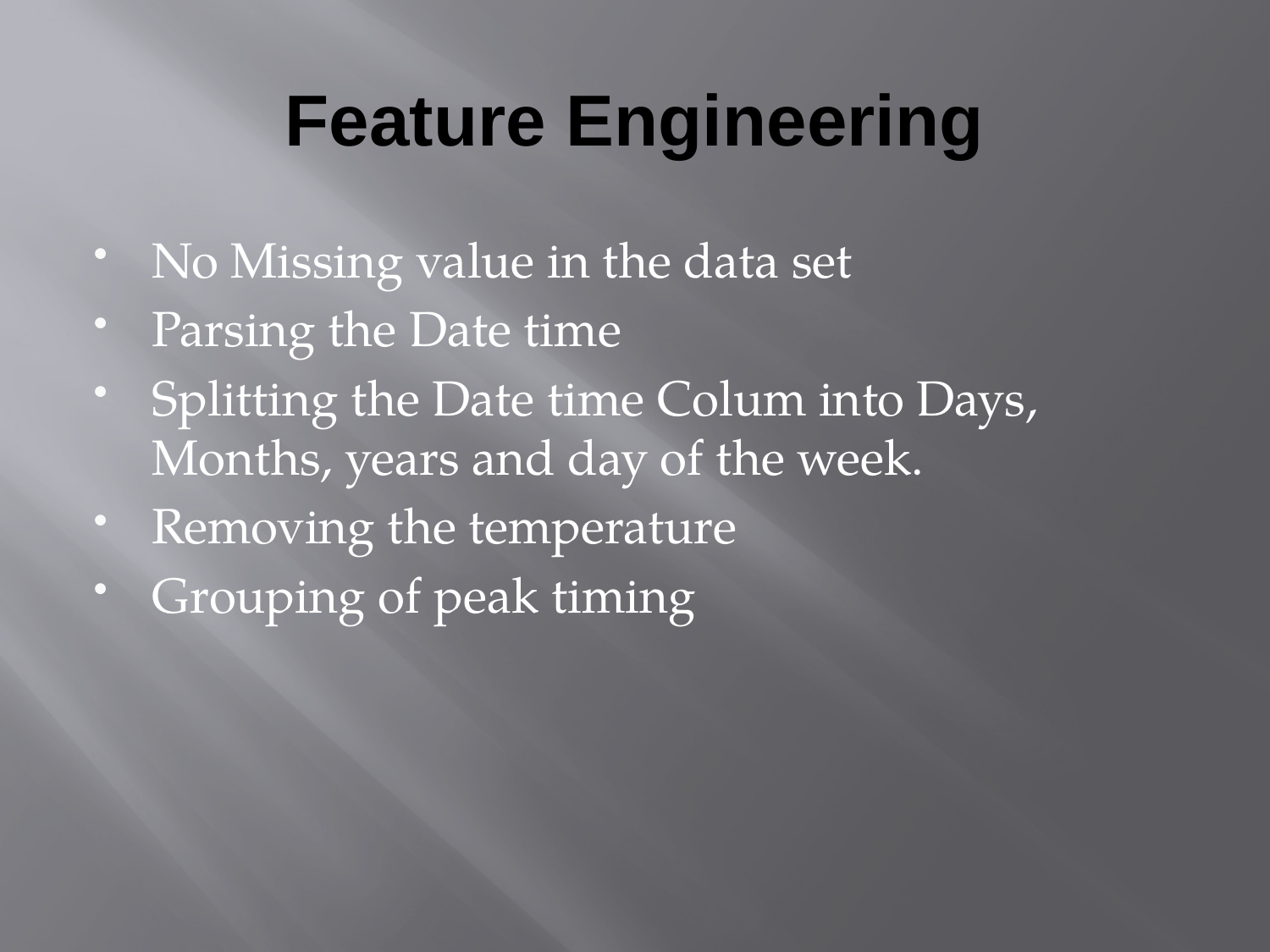

# Feature Engineering
No Missing value in the data set
Parsing the Date time
Splitting the Date time Colum into Days, Months, years and day of the week.
Removing the temperature
Grouping of peak timing